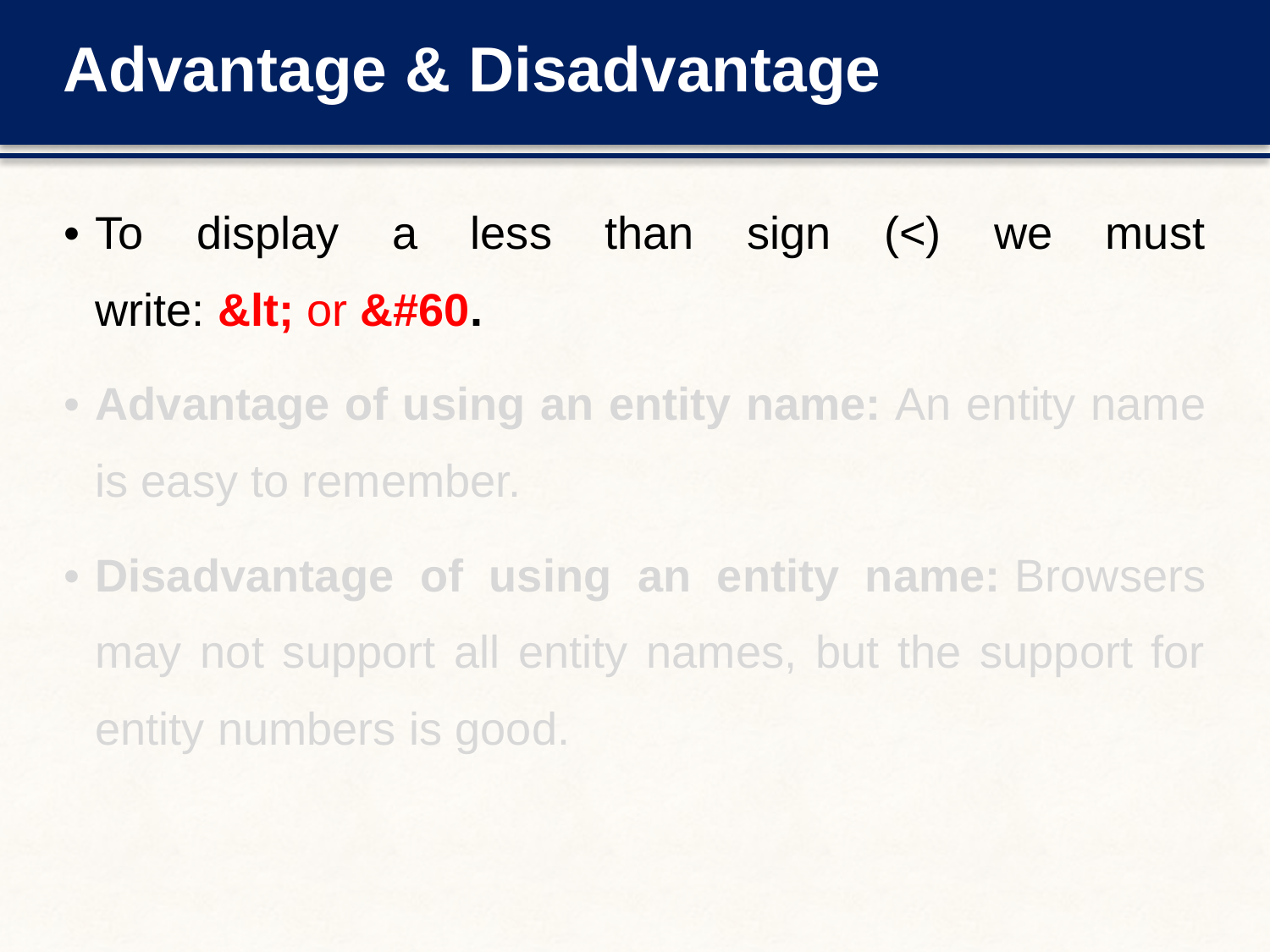

# Advantage & Disadvantage
To display a less than sign (<) we must write: &lt; or &#60.
Advantage of using an entity name: An entity name is easy to remember.
Disadvantage of using an entity name: Browsers may not support all entity names, but the support for entity numbers is good.